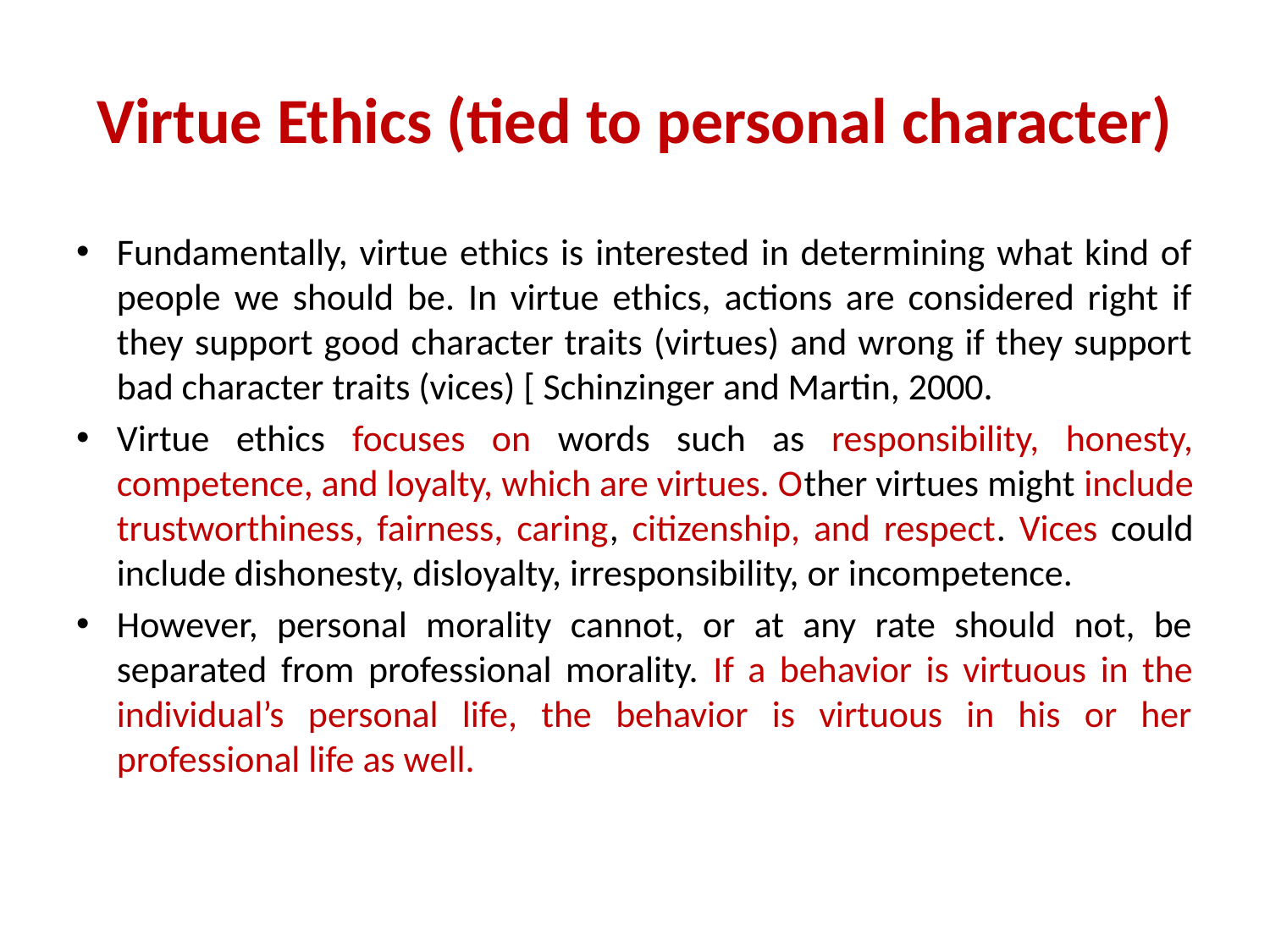

# Virtue Ethics (tied to personal character)
Fundamentally, virtue ethics is interested in determining what kind of people we should be. In virtue ethics, actions are considered right if they support good character traits (virtues) and wrong if they support bad character traits (vices) [ Schinzinger and Martin, 2000.
Virtue ethics focuses on words such as responsibility, honesty, competence, and loyalty, which are virtues. Other virtues might include trustworthiness, fairness, caring, citizenship, and respect. Vices could include dishonesty, disloyalty, irresponsibility, or incompetence.
However, personal morality cannot, or at any rate should not, be separated from professional morality. If a behavior is virtuous in the individual’s personal life, the behavior is virtuous in his or her professional life as well.